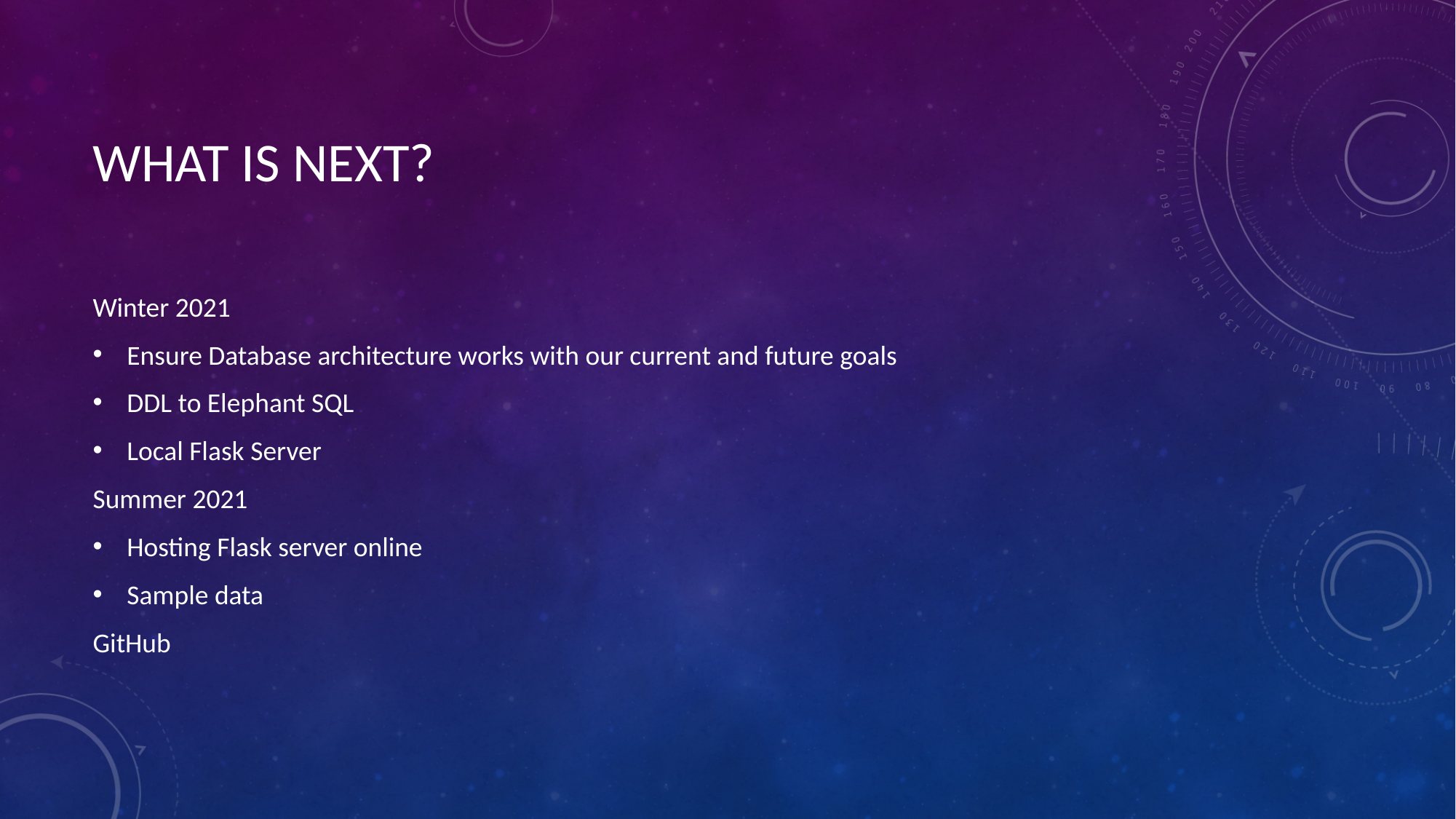

# What is next?
Winter 2021
Ensure Database architecture works with our current and future goals
DDL to Elephant SQL
Local Flask Server
Summer 2021
Hosting Flask server online
Sample data
GitHub